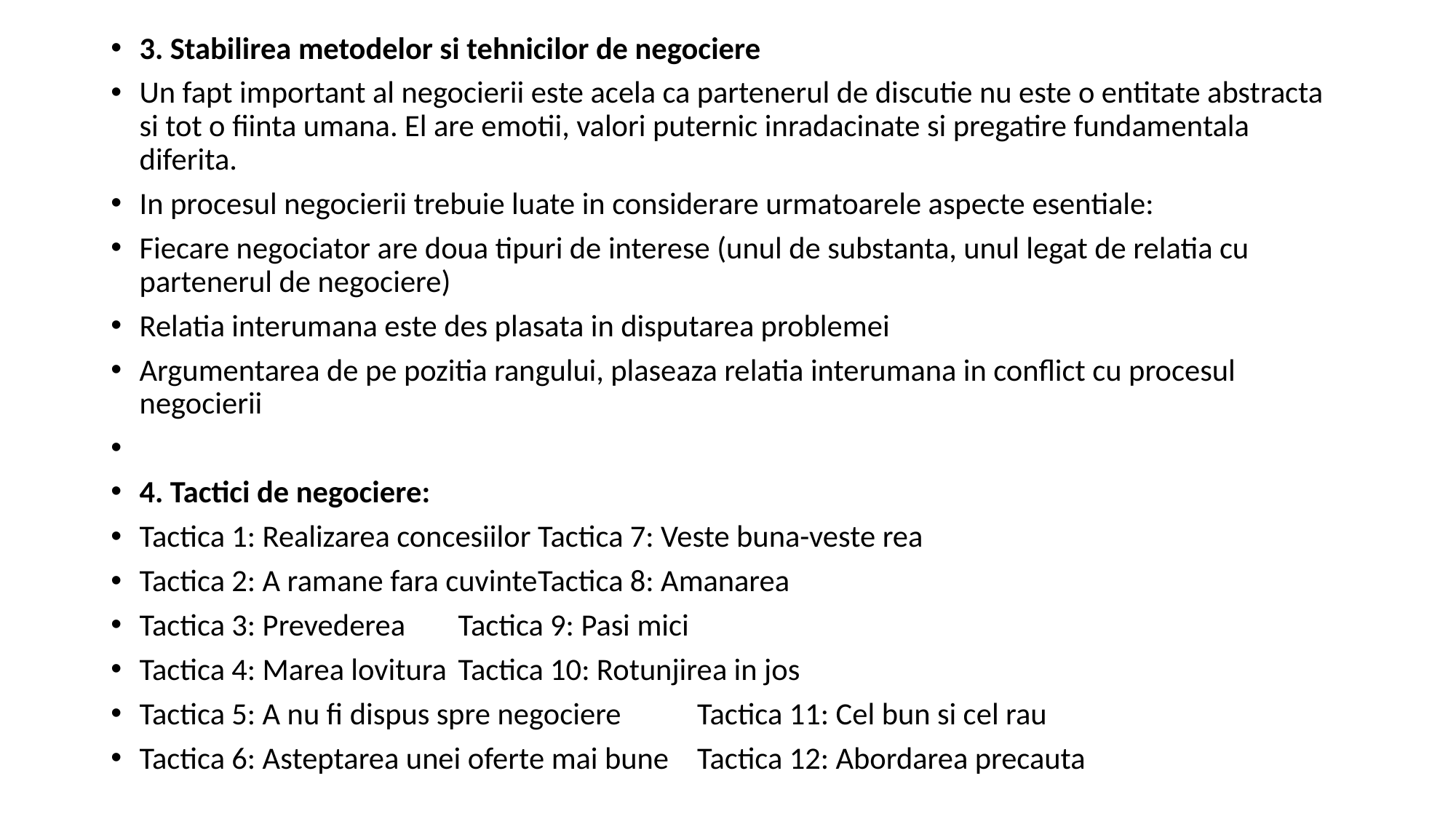

3. Stabilirea metodelor si tehnicilor de negociere
Un fapt important al negocierii este acela ca partenerul de discutie nu este o entitate abstracta si tot o fiinta umana. El are emotii, valori puternic inradacinate si pregatire fundamentala diferita.
In procesul negocierii trebuie luate in considerare urmatoarele aspecte esentiale:
Fiecare negociator are doua tipuri de interese (unul de substanta, unul legat de relatia cu partenerul de negociere)
Relatia interumana este des plasata in disputarea problemei
Argumentarea de pe pozitia rangului, plaseaza relatia interumana in conflict cu procesul negocierii

4. Tactici de negociere:
Tactica 1: Realizarea concesiilor				Tactica 7: Veste buna-veste rea
Tactica 2: A ramane fara cuvinte				Tactica 8: Amanarea
Tactica 3: Prevederea					Tactica 9: Pasi mici
Tactica 4: Marea lovitura				Tactica 10: Rotunjirea in jos
Tactica 5: A nu fi dispus spre negociere			Tactica 11: Cel bun si cel rau
Tactica 6: Asteptarea unei oferte mai bune		Tactica 12: Abordarea precauta
#